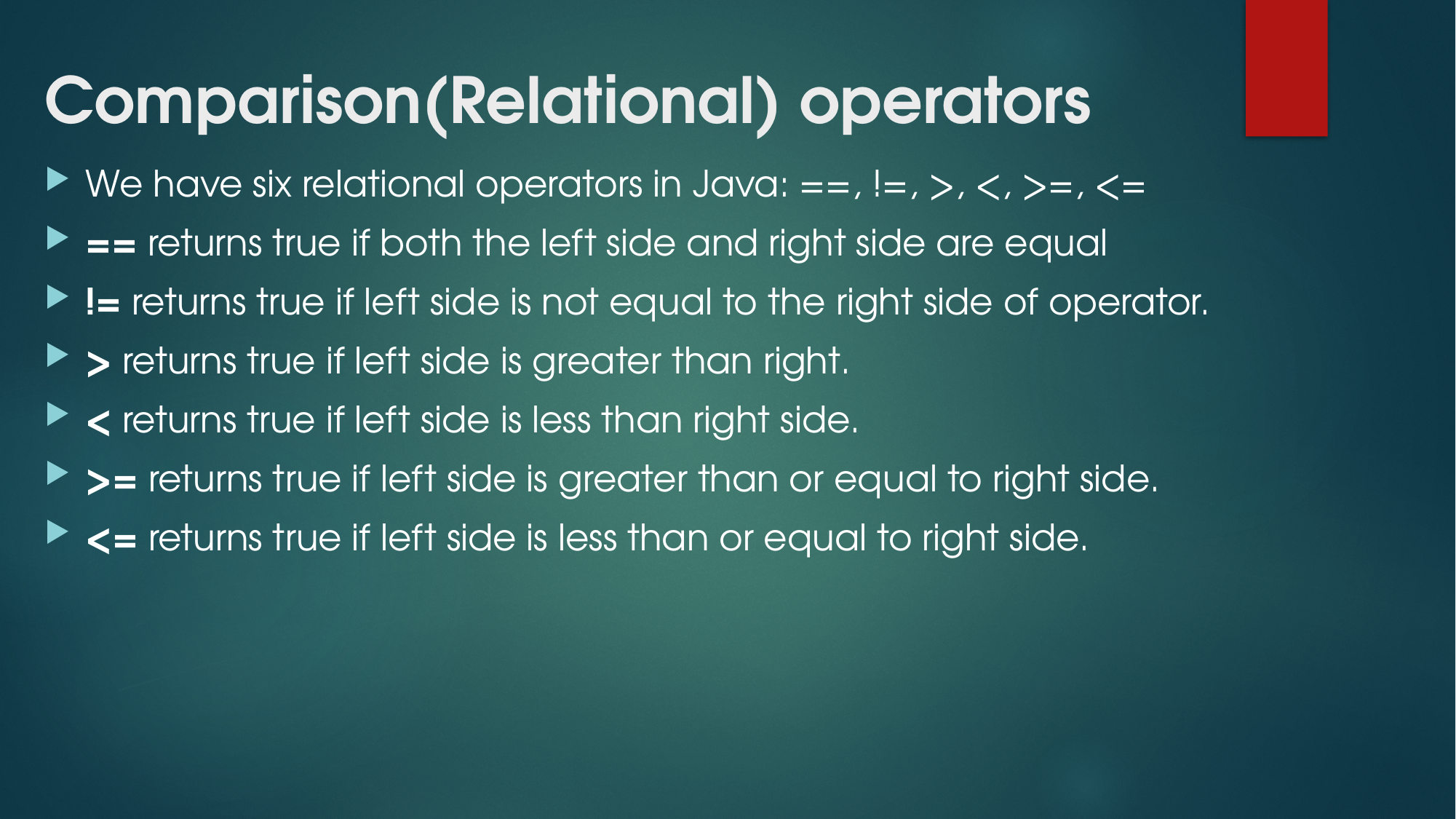

# Comparison(Relational) operators
We have six relational operators in Java: ==, !=, >, <, >=, <=
== returns true if both the left side and right side are equal
!= returns true if left side is not equal to the right side of operator.
> returns true if left side is greater than right.
< returns true if left side is less than right side.
>= returns true if left side is greater than or equal to right side.
<= returns true if left side is less than or equal to right side.